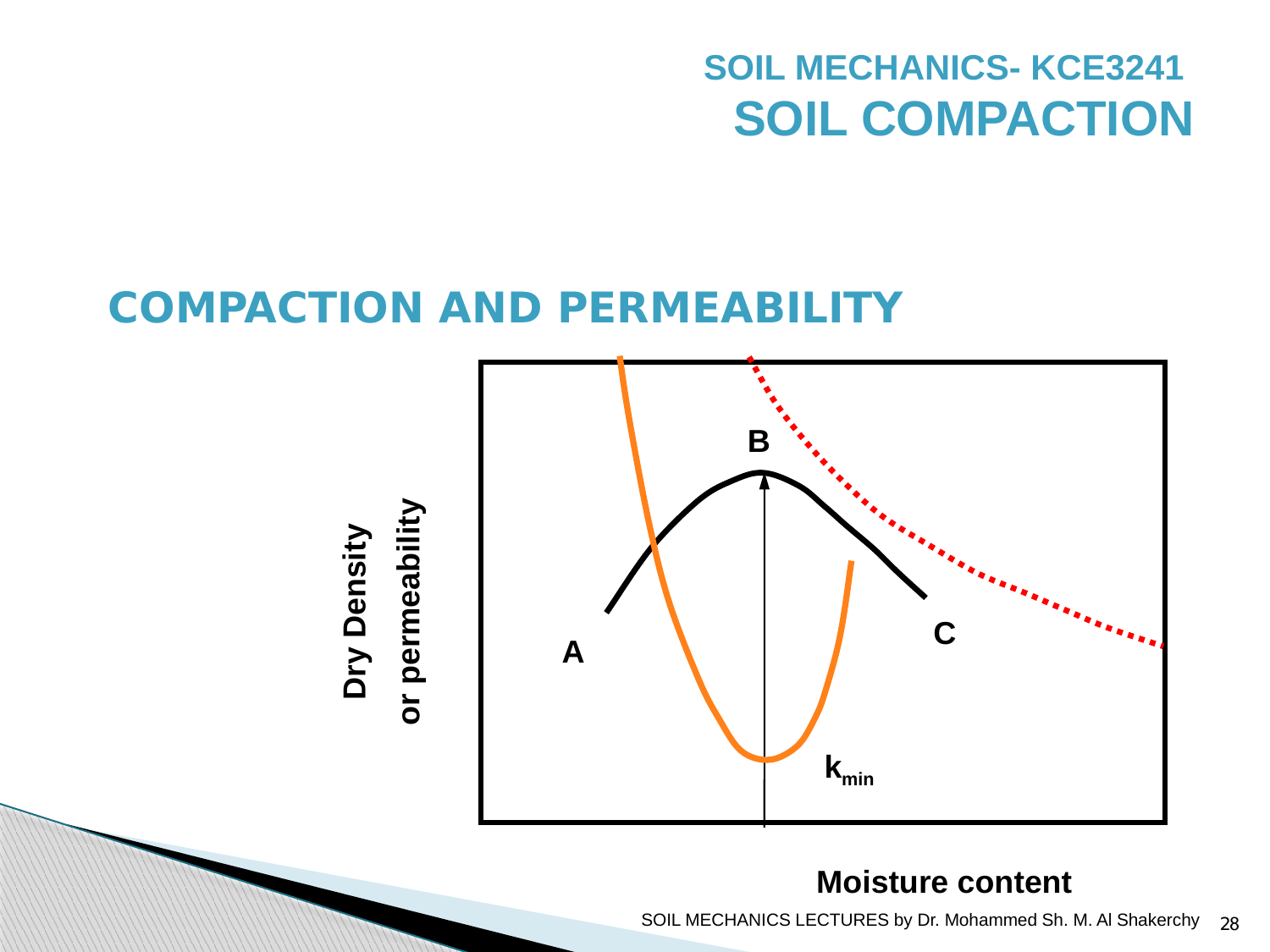

SOIL MECHANICS- KCE3241
SOIL COMPACTION

Compaction and permeability

B

Dry Density
or permeability
C
A
kmin
Moisture content
SOIL MECHANICS LECTURES by Dr. Mohammed Sh. M. Al Shakerchy
28